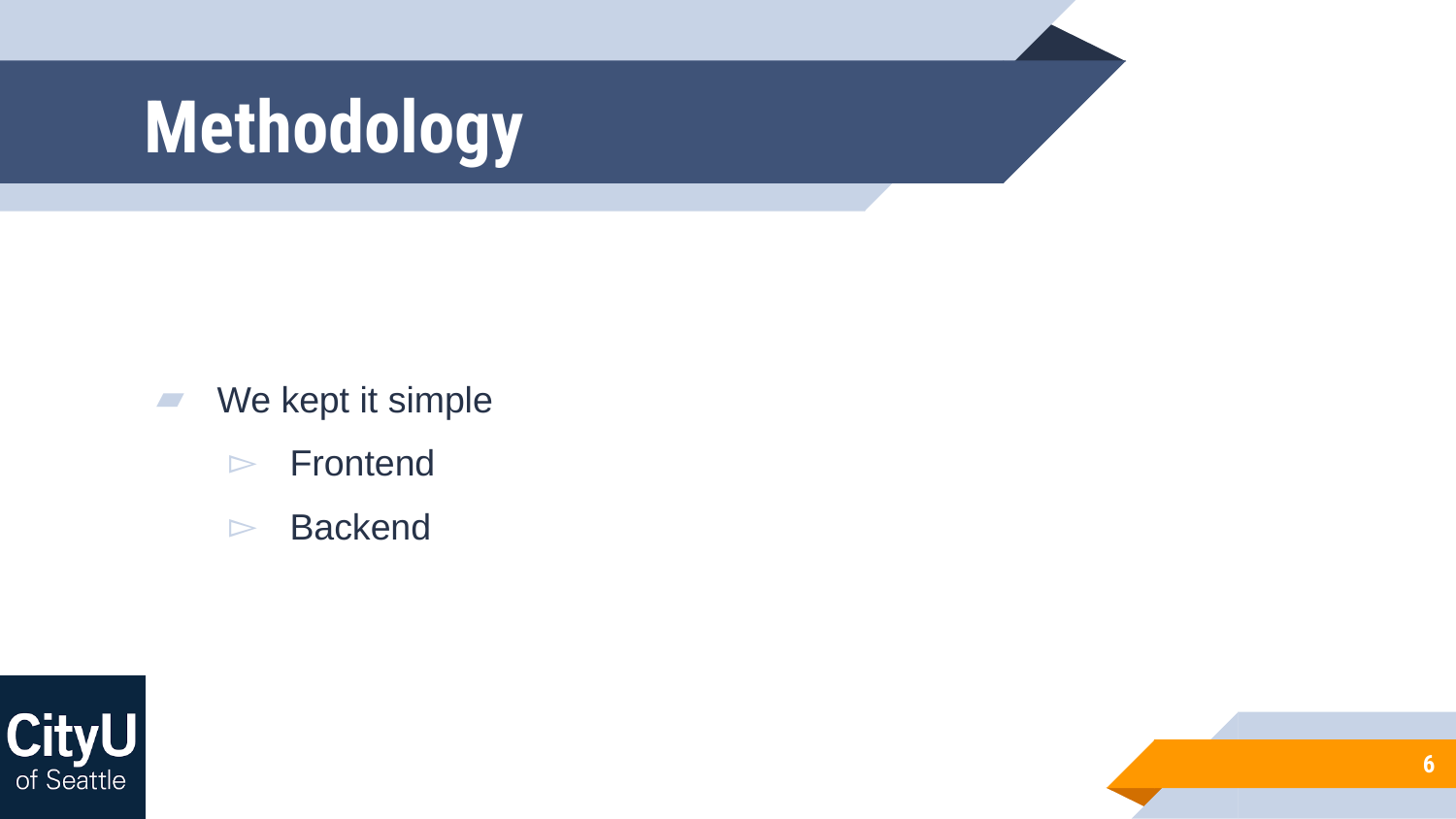

# Methodology
We kept it simple
Frontend
Backend
6